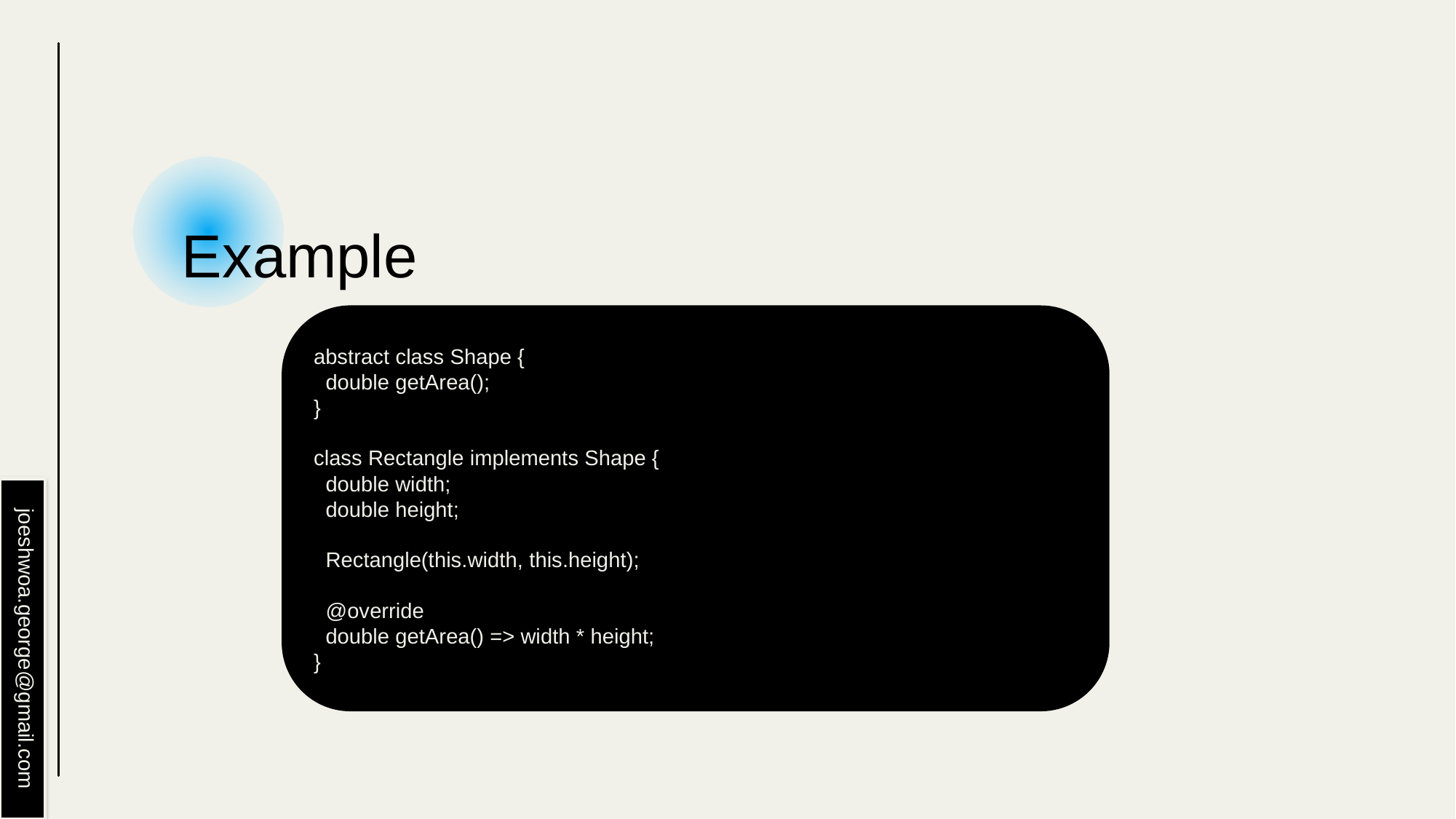

# Example
abstract class Shape {
  double getArea();
}

class Rectangle implements Shape {
  double width;
  double height;

  Rectangle(this.width, this.height);

  @override
  double getArea() => width * height;
}

joeshwoa.george@gmail.com